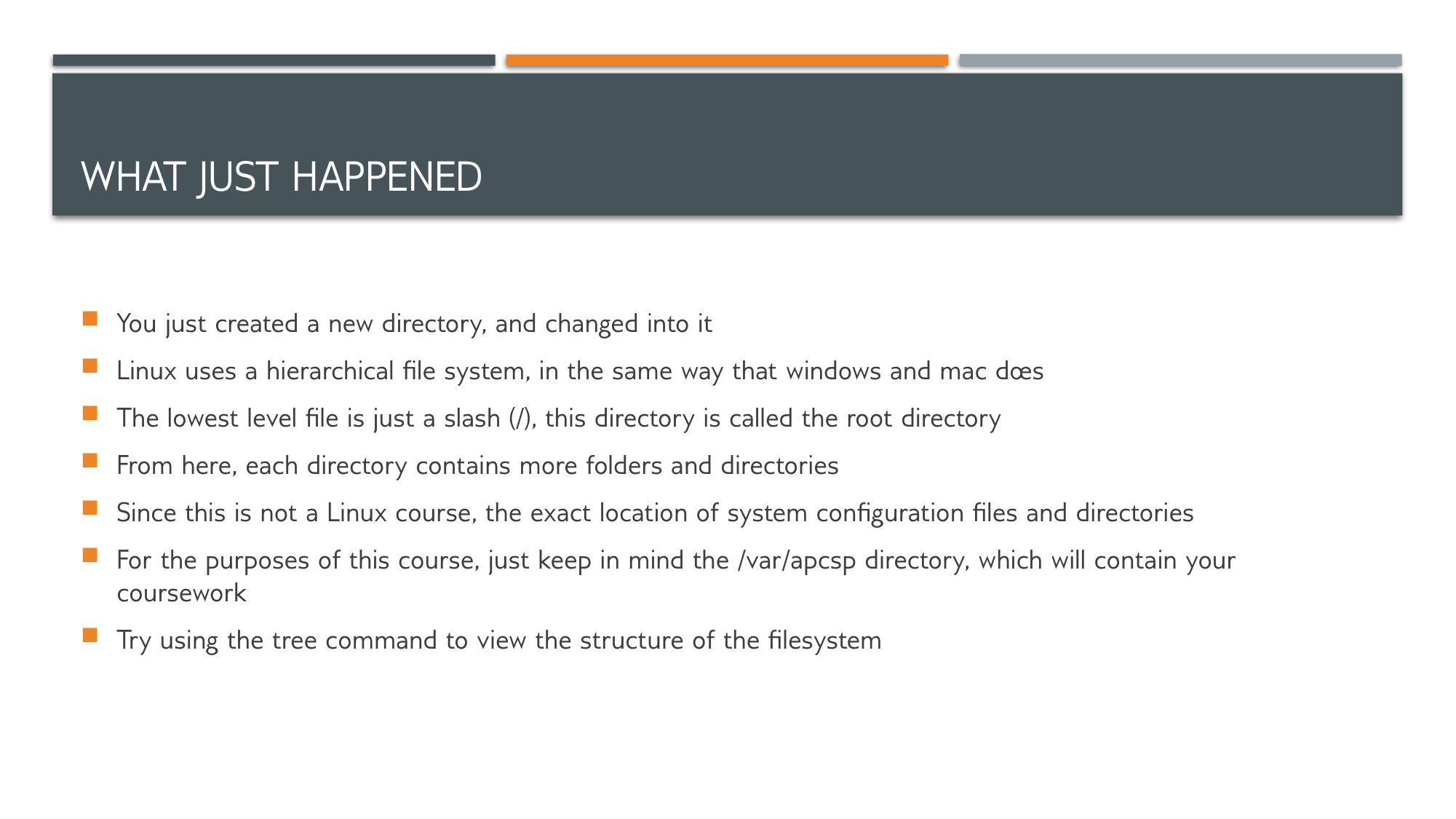

# What just happened
You just created a new directory, and changed into it
Linux uses a hierarchical file system, in the same way that windows and mac does
The lowest level file is just a slash (/), this directory is called the root directory
From here, each directory contains more folders and directories
Since this is not a Linux course, the exact location of system configuration files and directories
For the purposes of this course, just keep in mind the /var/apcsp directory, which will contain your coursework
Try using the tree command to view the structure of the filesystem